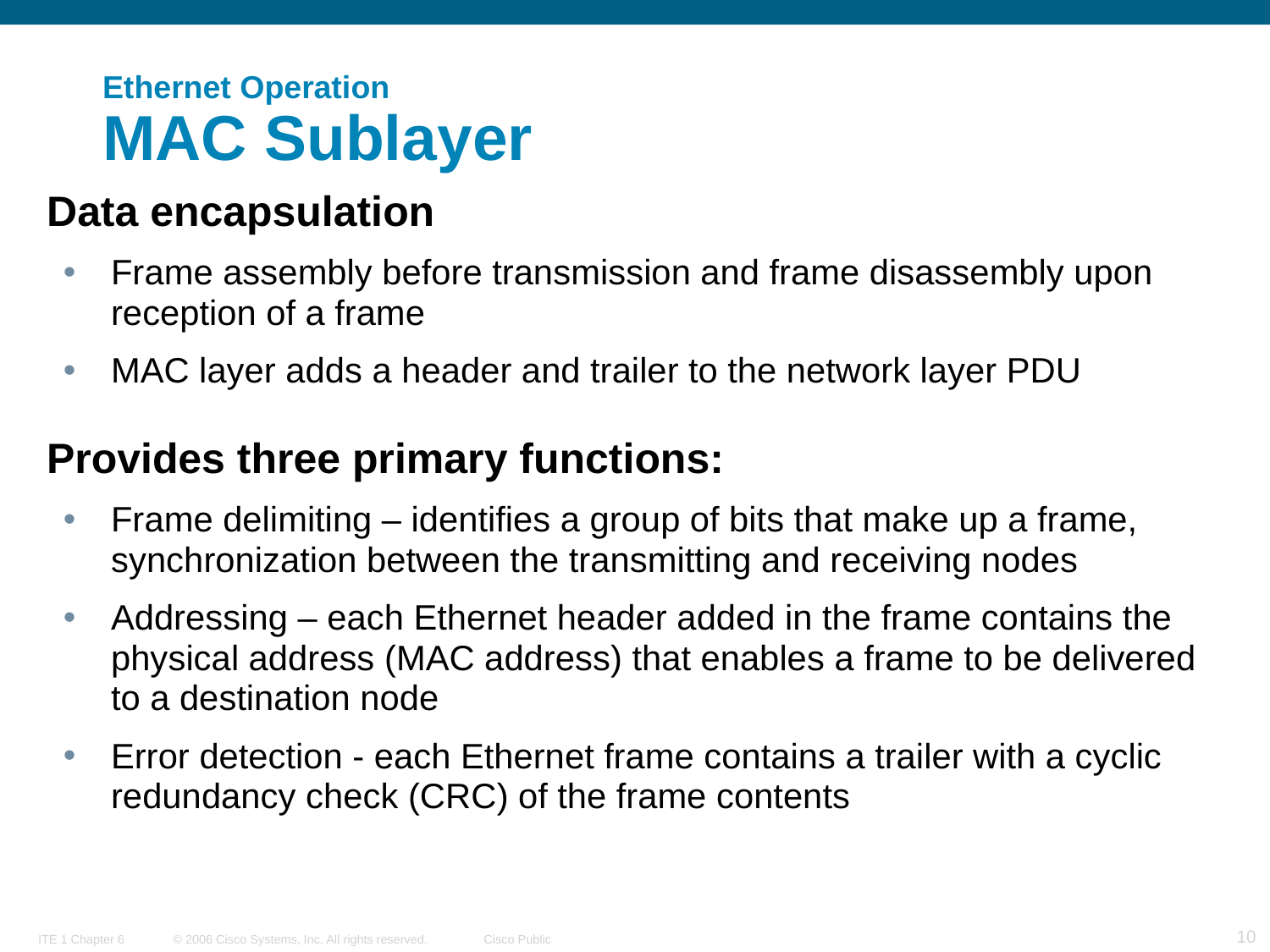

# Ethernet Operation MAC Sublayer
Data encapsulation
Frame assembly before transmission and frame disassembly upon reception of a frame
MAC layer adds a header and trailer to the network layer PDU

Provides three primary functions:
Frame delimiting – identifies a group of bits that make up a frame, synchronization between the transmitting and receiving nodes
Addressing – each Ethernet header added in the frame contains the physical address (MAC address) that enables a frame to be delivered to a destination node
Error detection - each Ethernet frame contains a trailer with a cyclic redundancy check (CRC) of the frame contents